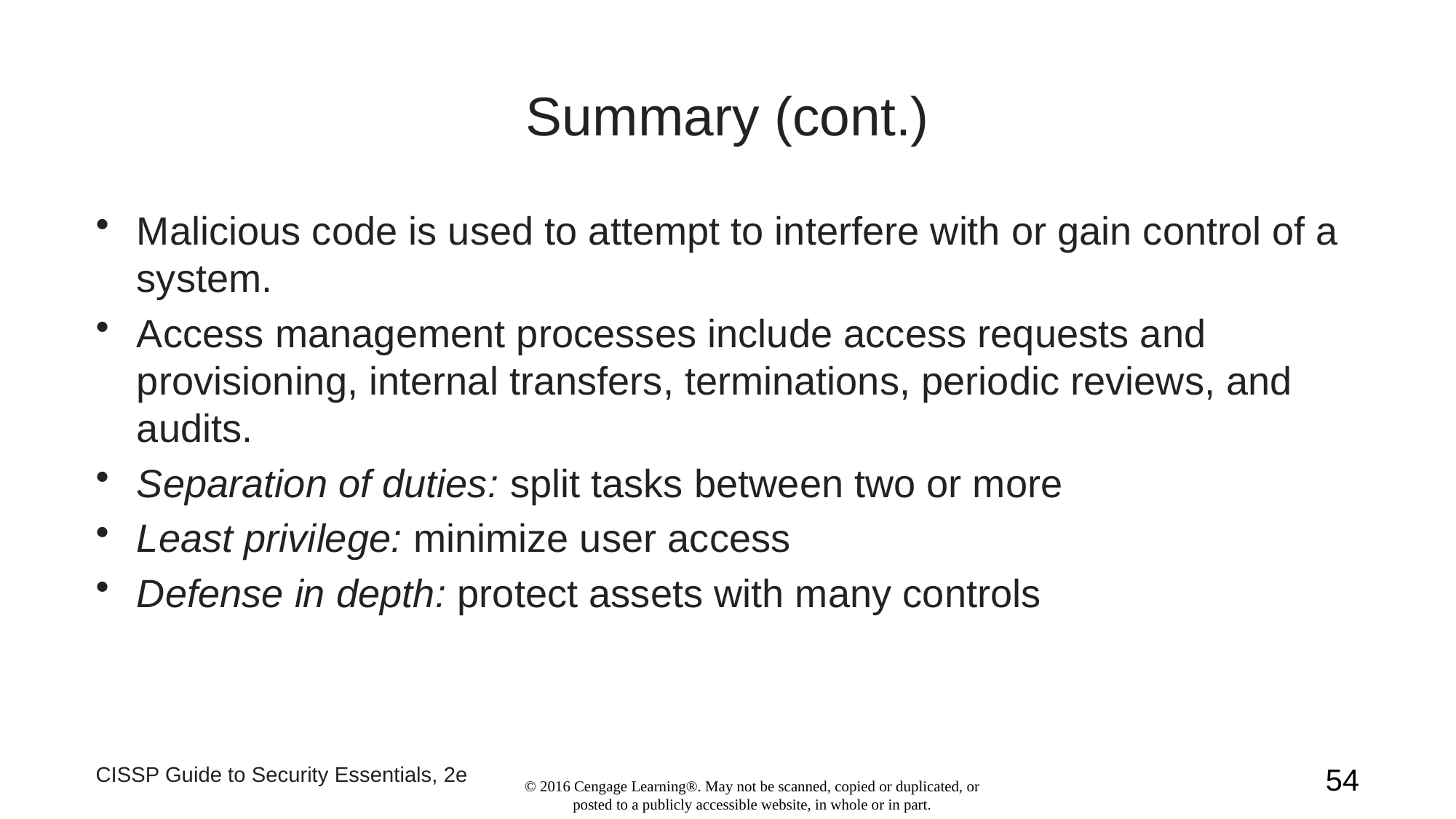

# Summary (cont.)
Malicious code is used to attempt to interfere with or gain control of a system.
Access management processes include access requests and provisioning, internal transfers, terminations, periodic reviews, and audits.
Separation of duties: split tasks between two or more
Least privilege: minimize user access
Defense in depth: protect assets with many controls
CISSP Guide to Security Essentials, 2e
54
© 2016 Cengage Learning®. May not be scanned, copied or duplicated, or posted to a publicly accessible website, in whole or in part.